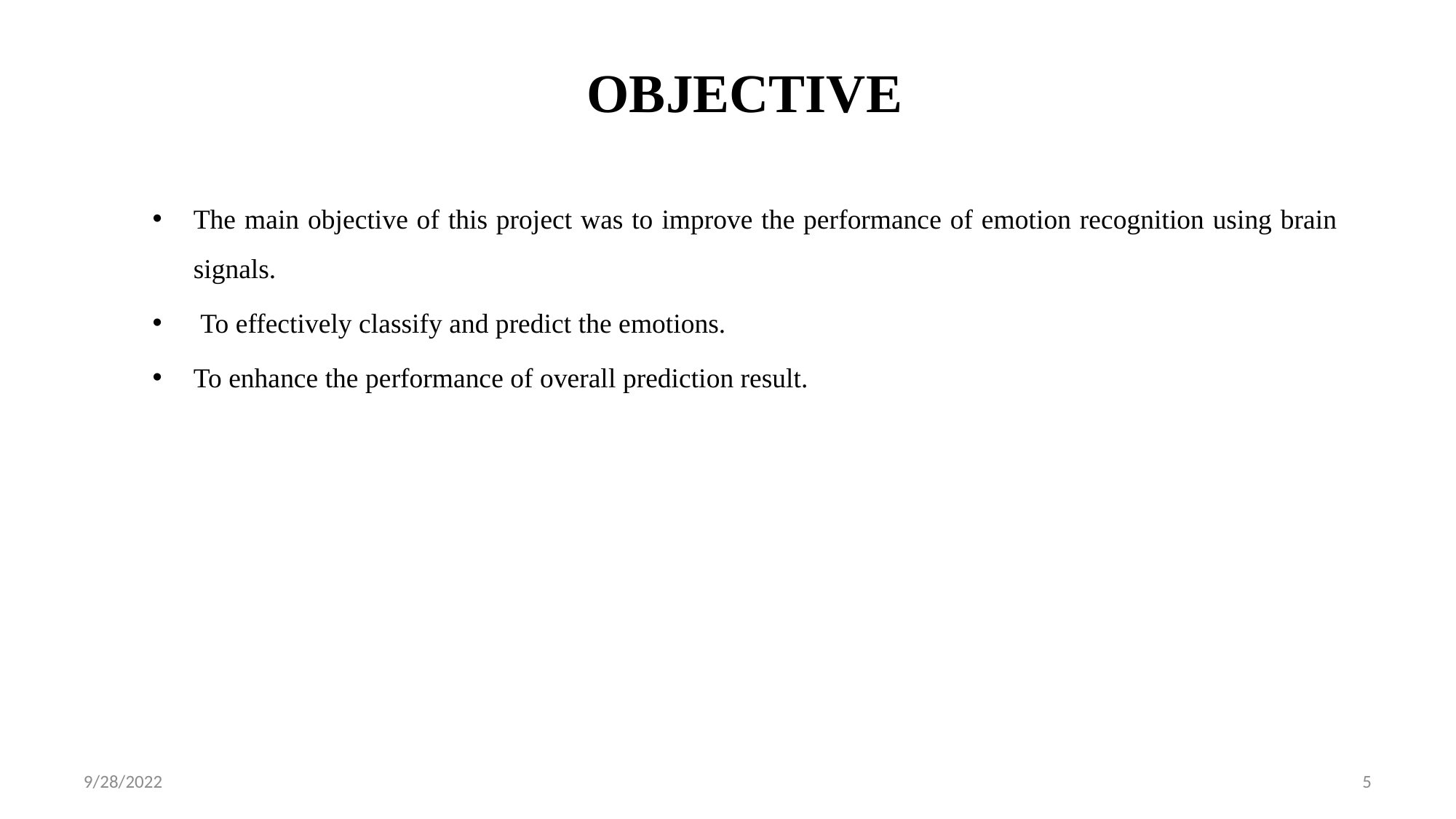

# OBJECTIVE
The main objective of this project was to improve the performance of emotion recognition using brain signals.
 To effectively classify and predict the emotions.
To enhance the performance of overall prediction result.
9/28/2022
5